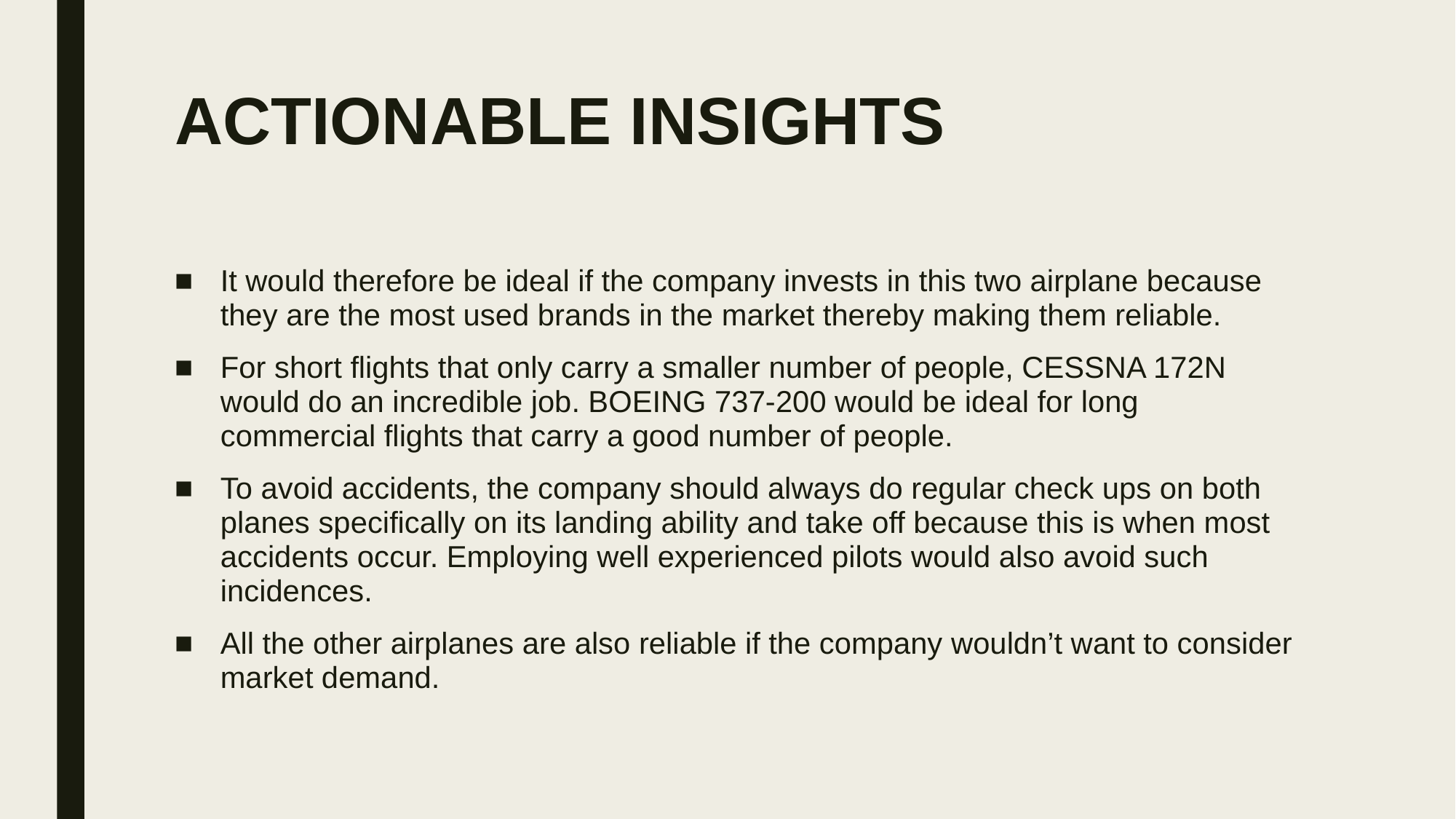

# ACTIONABLE INSIGHTS
It would therefore be ideal if the company invests in this two airplane because they are the most used brands in the market thereby making them reliable.
For short flights that only carry a smaller number of people, CESSNA 172N would do an incredible job. BOEING 737-200 would be ideal for long commercial flights that carry a good number of people.
To avoid accidents, the company should always do regular check ups on both planes specifically on its landing ability and take off because this is when most accidents occur. Employing well experienced pilots would also avoid such incidences.
All the other airplanes are also reliable if the company wouldn’t want to consider market demand.